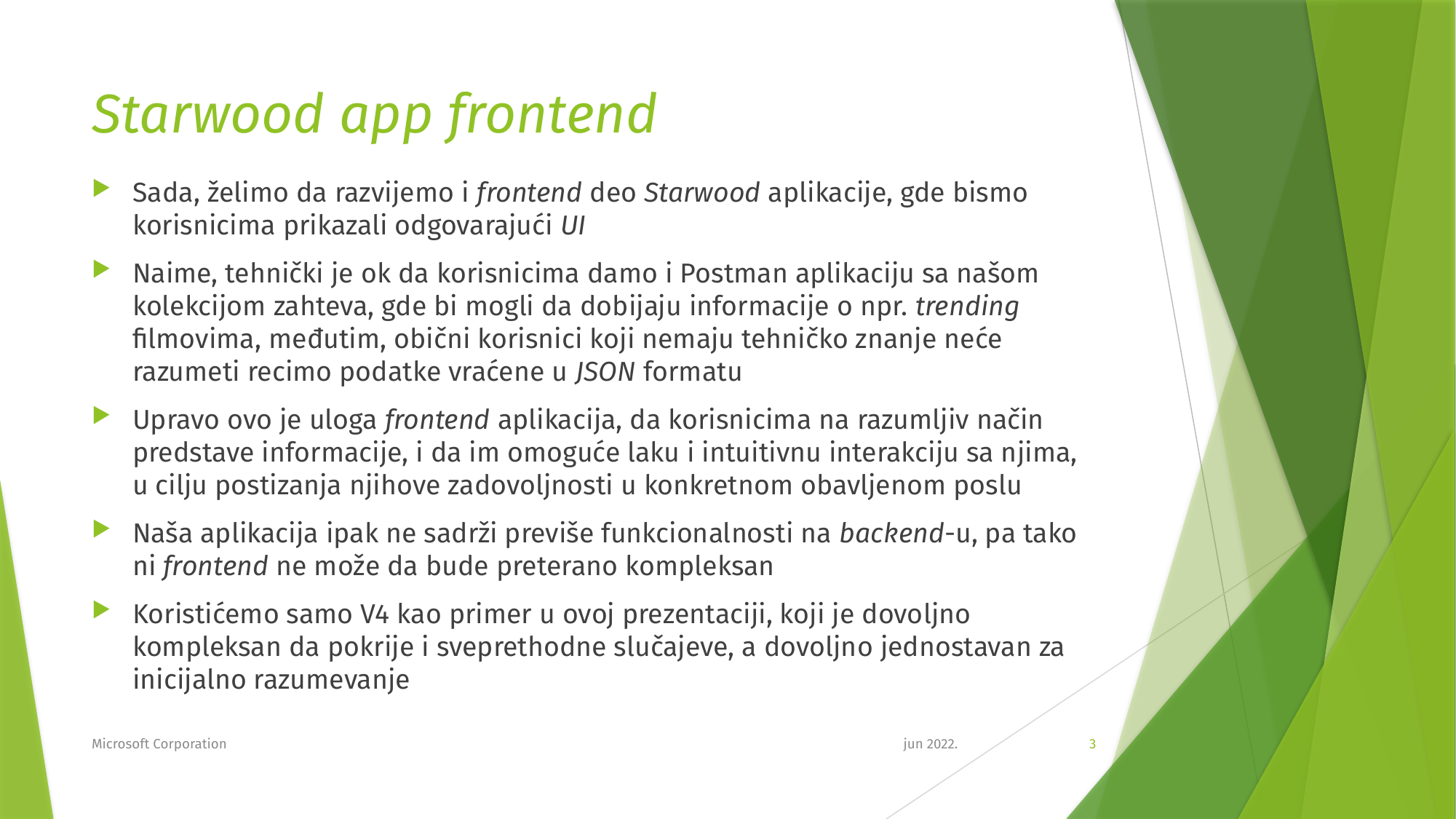

# Starwood app frontend
Sada, želimo da razvijemo i frontend deo Starwood aplikacije, gde bismo korisnicima prikazali odgovarajući UI
Naime, tehnički je ok da korisnicima damo i Postman aplikaciju sa našom kolekcijom zahteva, gde bi mogli da dobijaju informacije o npr. trending filmovima, međutim, obični korisnici koji nemaju tehničko znanje neće razumeti recimo podatke vraćene u JSON formatu
Upravo ovo je uloga frontend aplikacija, da korisnicima na razumljiv način predstave informacije, i da im omoguće laku i intuitivnu interakciju sa njima, u cilju postizanja njihove zadovoljnosti u konkretnom obavljenom poslu
Naša aplikacija ipak ne sadrži previše funkcionalnosti na backend-u, pa tako ni frontend ne može da bude preterano kompleksan
Koristićemo samo V4 kao primer u ovoj prezentaciji, koji je dovoljno kompleksan da pokrije i sveprethodne slučajeve, a dovoljno jednostavan za inicijalno razumevanje
Microsoft Corporation
jun 2022.
3